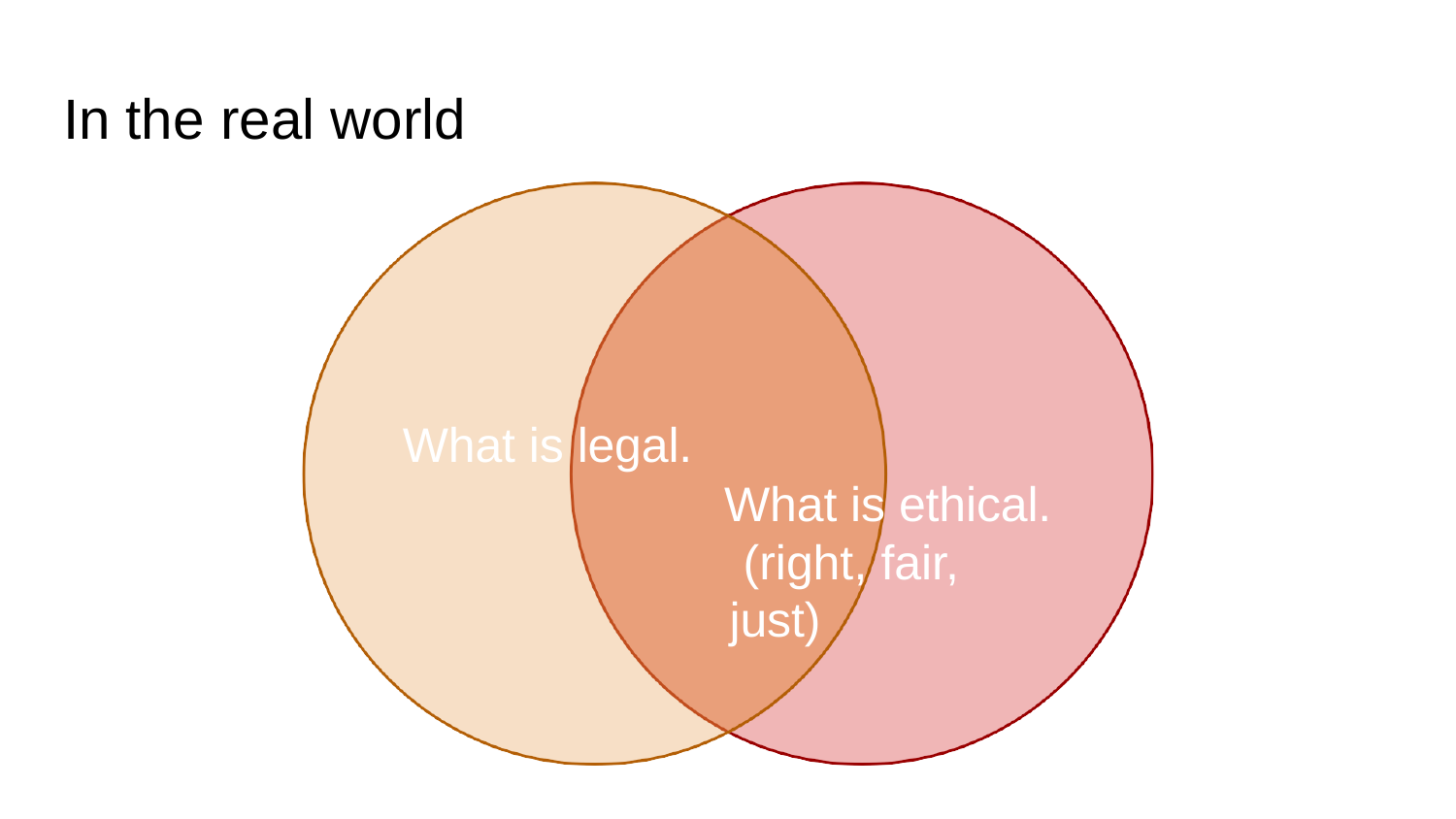

# In the real world

What is legal.
What is ethical.  (right, fair, just)